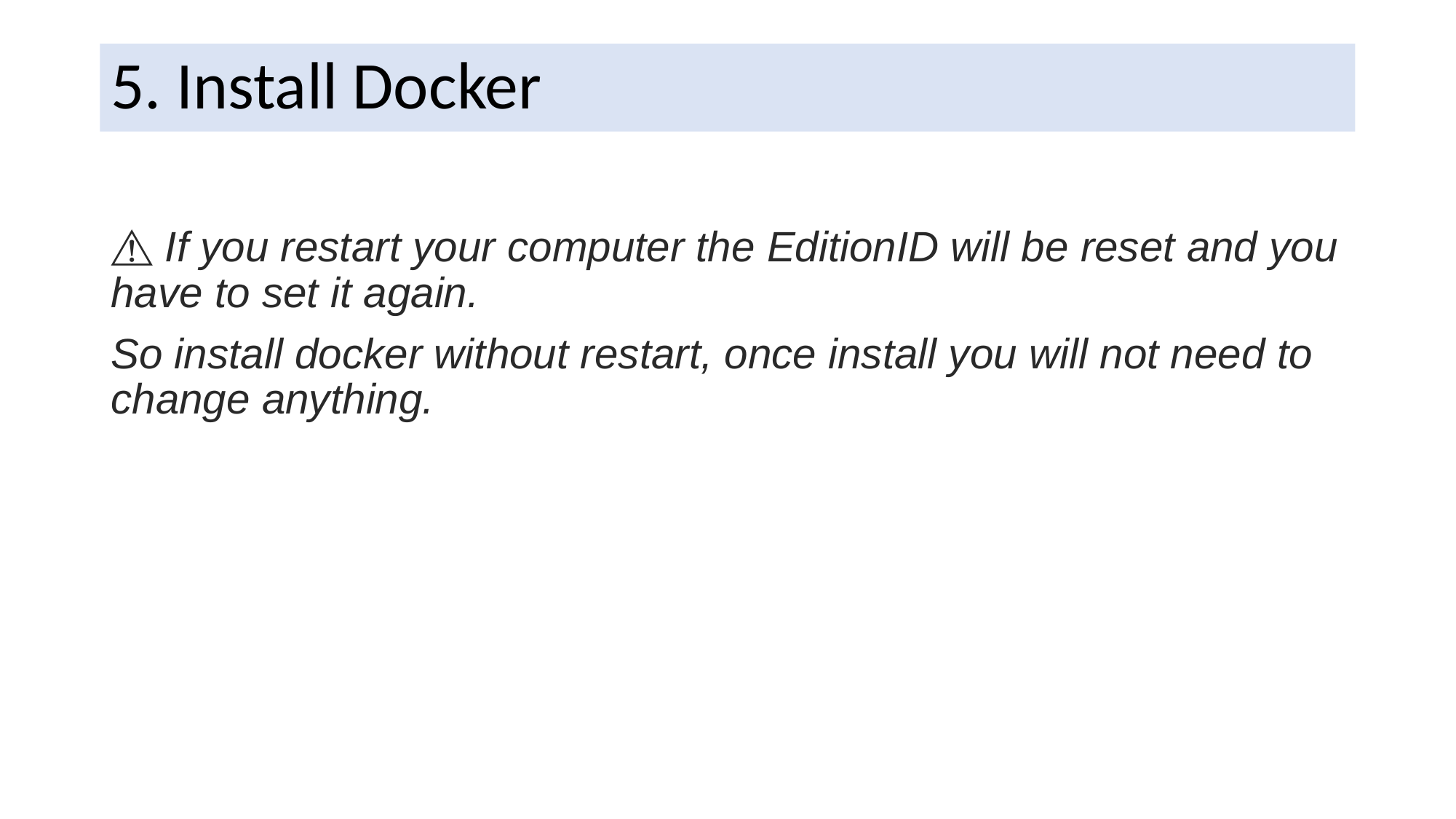

# 5. Install Docker

⚠️ If you restart your computer the EditionID will be reset and you have to set it again.
So install docker without restart, once install you will not need to change anything.